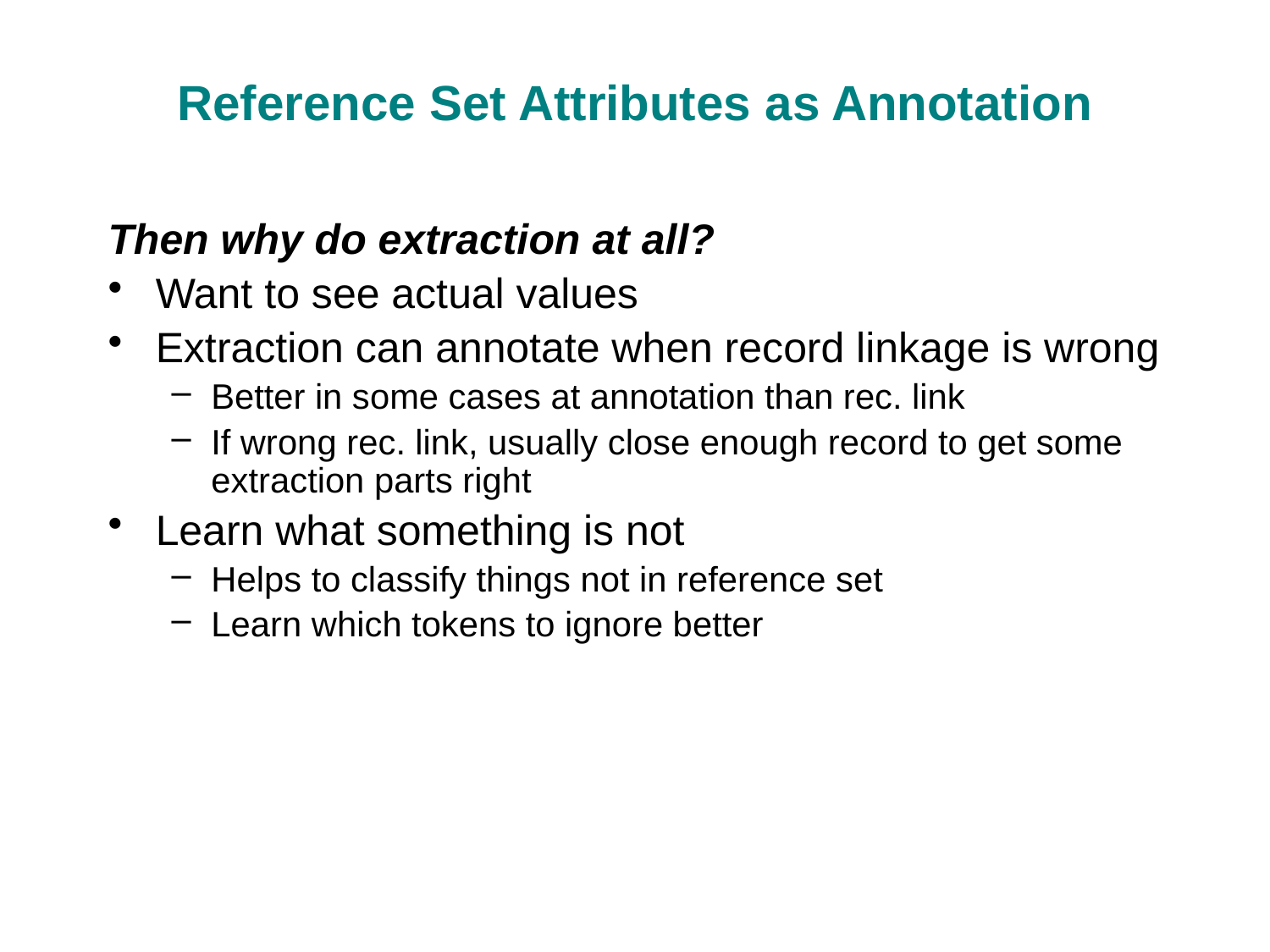

# Reference Set Attributes as Annotation
Then why do extraction at all?
Want to see actual values
Extraction can annotate when record linkage is wrong
Better in some cases at annotation than rec. link
If wrong rec. link, usually close enough record to get some extraction parts right
Learn what something is not
Helps to classify things not in reference set
Learn which tokens to ignore better